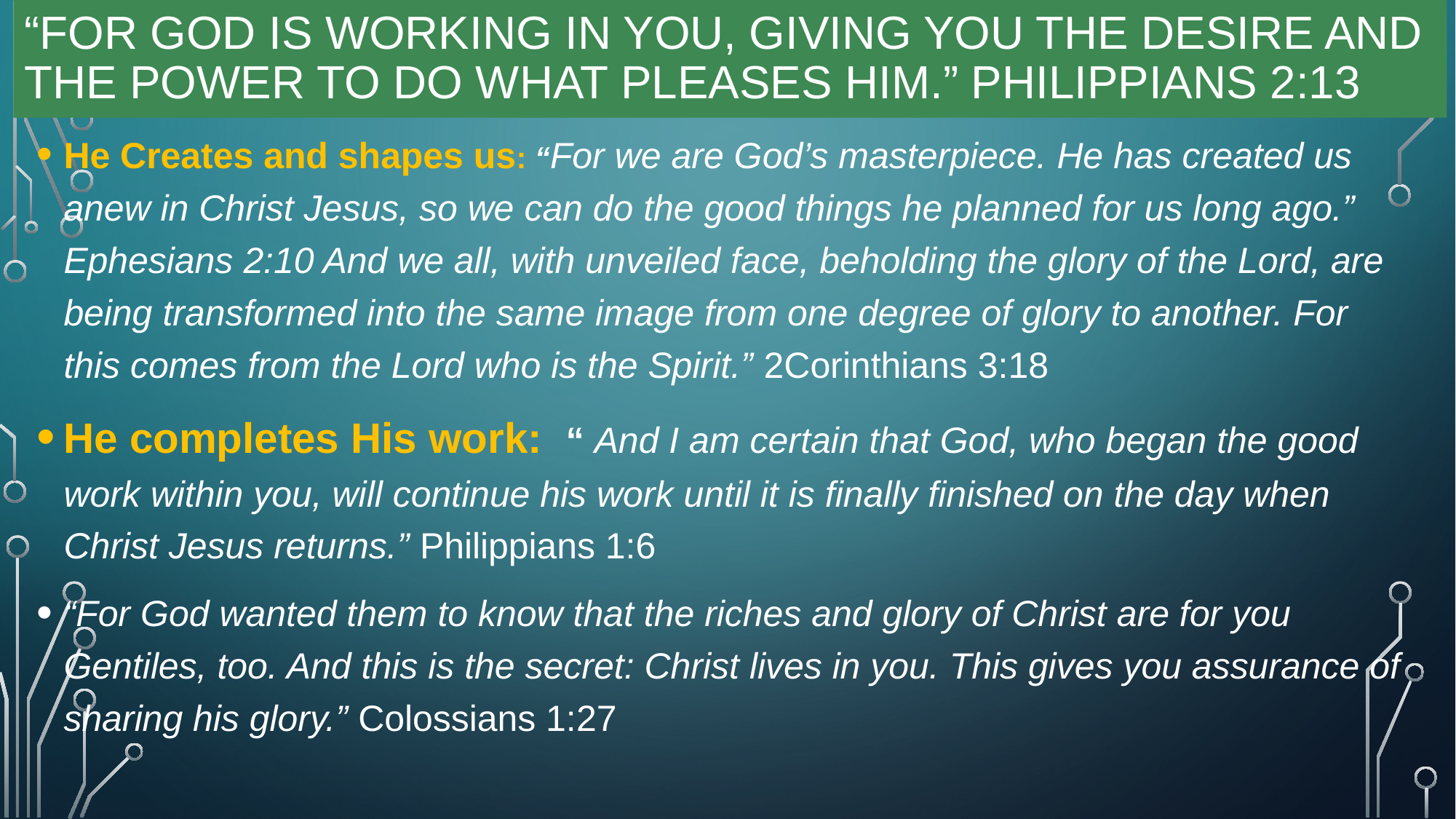

# “For God is working in you, giving you the desire and the power to do what pleases him.” Philippians 2:13
He Creates and shapes us: “For we are God’s masterpiece. He has created us anew in Christ Jesus, so we can do the good things he planned for us long ago.” Ephesians 2:10 And we all, with unveiled face, beholding the glory of the Lord, are being transformed into the same image from one degree of glory to another. For this comes from the Lord who is the Spirit.” 2Corinthians 3:18
He completes His work:  “ And I am certain that God, who began the good work within you, will continue his work until it is finally finished on the day when Christ Jesus returns.” Philippians 1:6
“For God wanted them to know that the riches and glory of Christ are for you Gentiles, too. And this is the secret: Christ lives in you. This gives you assurance of sharing his glory.” Colossians 1:27